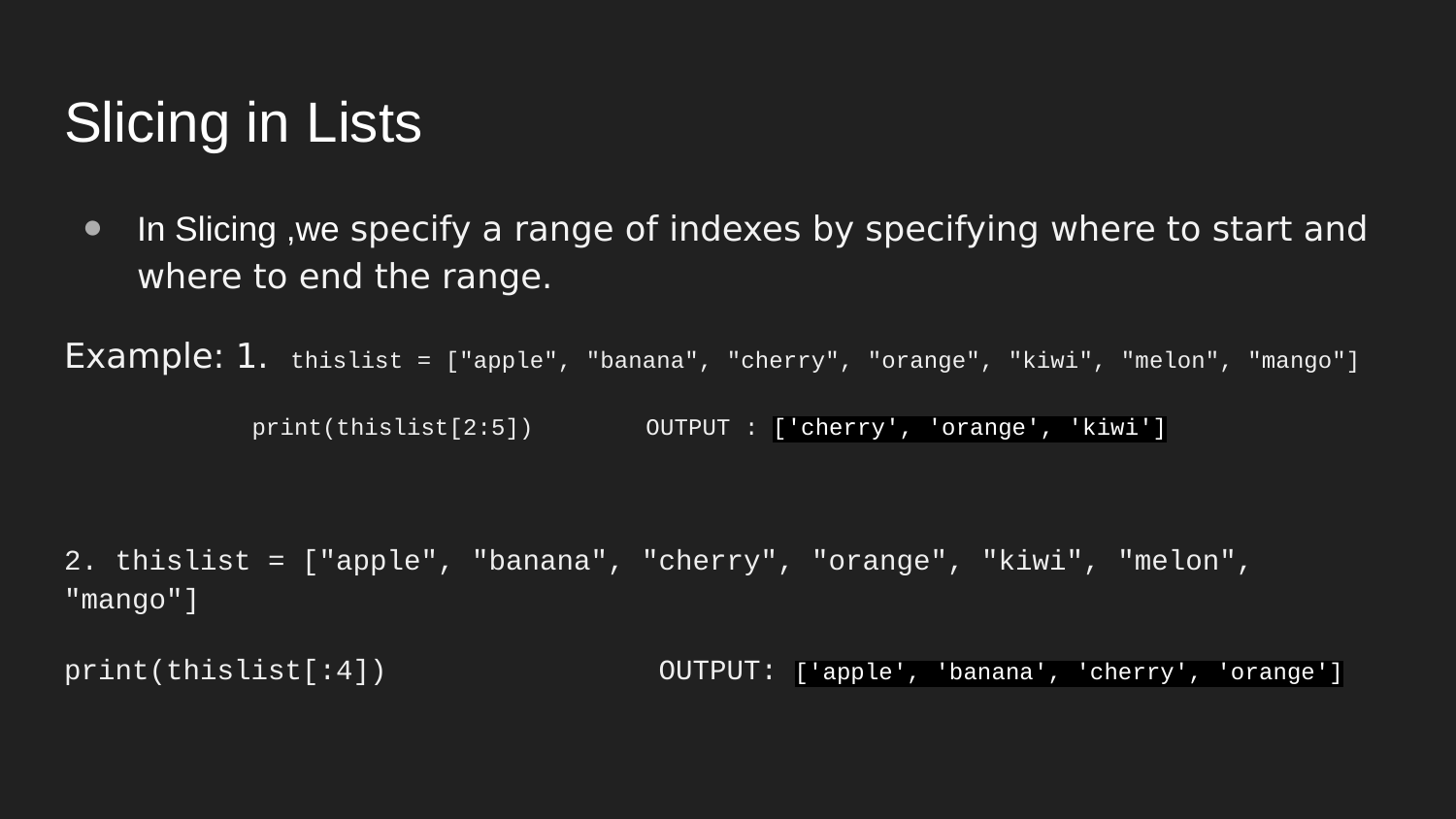

# Slicing in Lists
In Slicing ,we specify a range of indexes by specifying where to start and where to end the range.
Example: 1.  thislist = ["apple", "banana", "cherry", "orange", "kiwi", "melon", "mango"]
   print(thislist[2:5])        OUTPUT : ['cherry', 'orange', 'kiwi']

2. thislist = ["apple", "banana", "cherry", "orange", "kiwi", "melon", "mango"]
print(thislist[:4])                OUTPUT: ['apple', 'banana', 'cherry', 'orange']